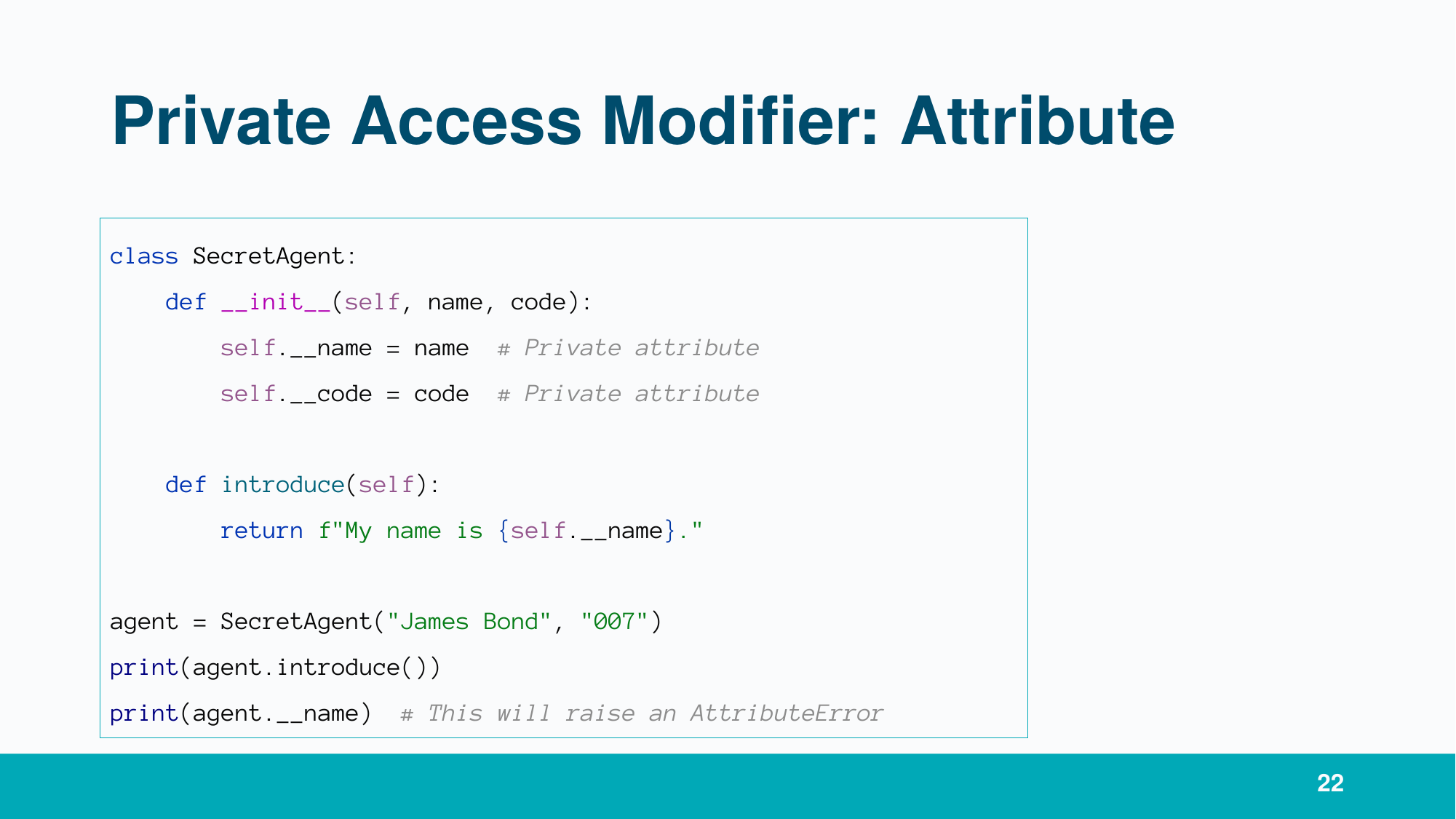

# Private Access Modifier: Attribute
class SecretAgent:
    def __init__(self, name, code):
        self.__name = name  # Private attribute
        self.__code = code  # Private attribute
    def introduce(self):
        return f"My name is {self.__name}."
agent = SecretAgent("James Bond", "007")
print(agent.introduce())
print(agent.__name)  # This will raise an AttributeError
22